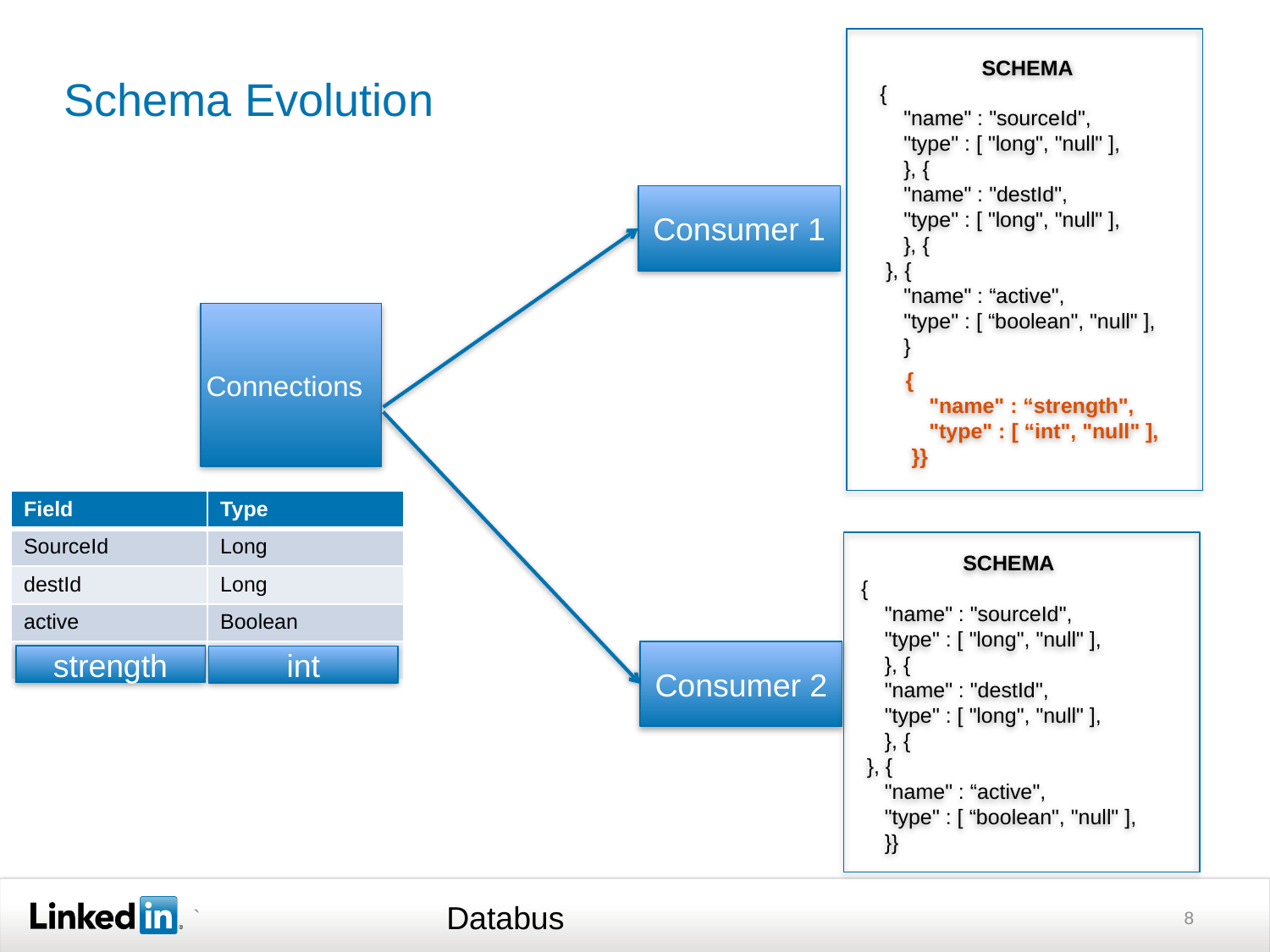

SCHEMA
{
    "name" : "sourceId",
    "type" : [ "long", "null" ],
    }, {
    "name" : "destId",
    "type" : [ "long", "null" ],
    }, {
 }, {
    "name" : “active",
    "type" : [ “boolean", "null" ],
    }

# Schema Evolution

Consumer 1
Connections
{
    "name" : “strength",
    "type" : [ “int", "null" ],
 }}
| Field | Type |
| --- | --- |
| SourceId | Long |
| destId | Long |
| active | Boolean |
|  |  |
 SCHEMA
{
    "name" : "sourceId",
    "type" : [ "long", "null" ],
    }, {
    "name" : "destId",
    "type" : [ "long", "null" ],
    }, {
 }, {
    "name" : “active",
    "type" : [ “boolean", "null" ],
    }}

Consumer 2
strength
int
Databus
8